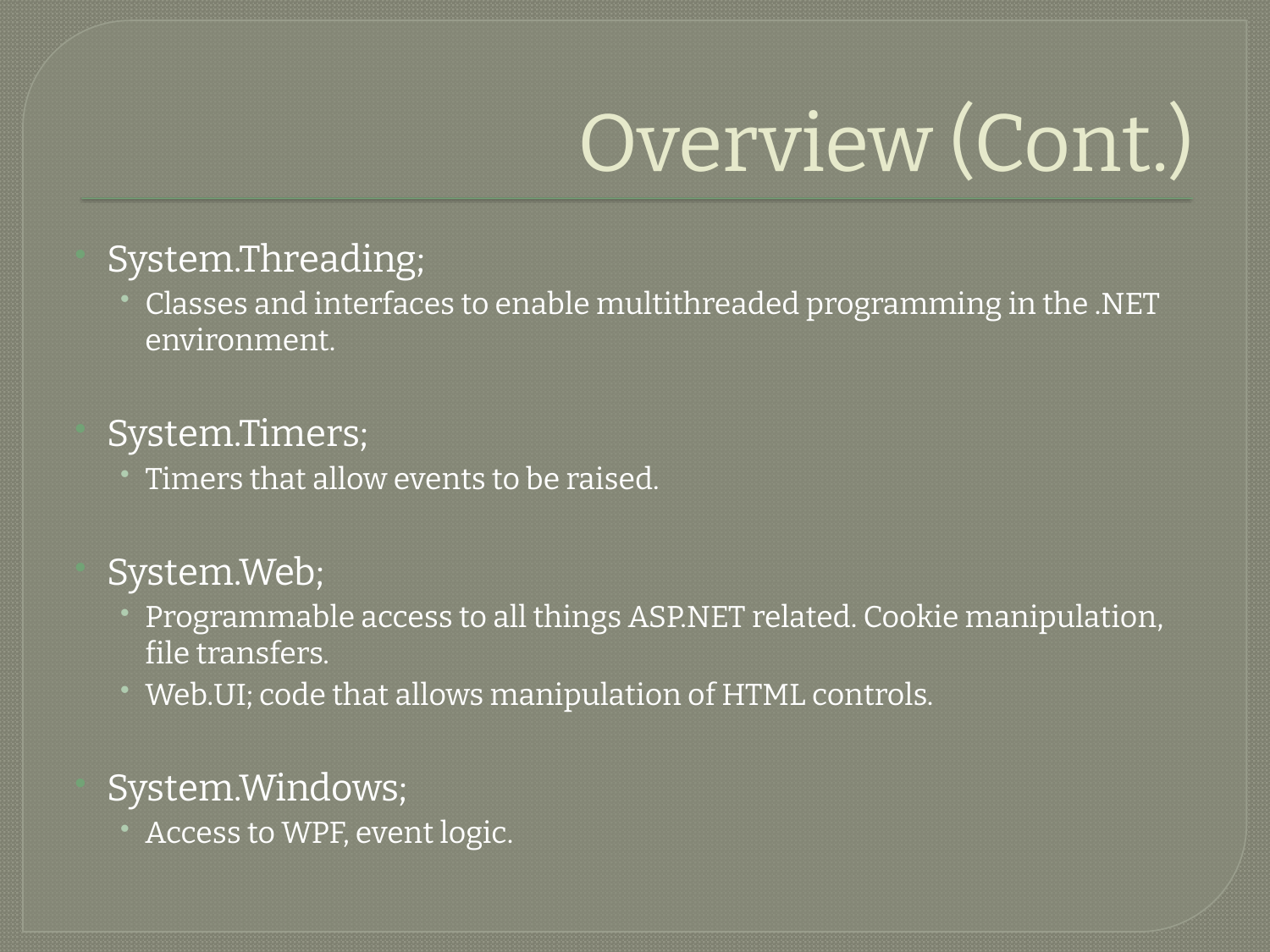

# Overview (Cont.)
System.Threading;
Classes and interfaces to enable multithreaded programming in the .NET environment.

System.Timers;
Timers that allow events to be raised.

System.Web;
Programmable access to all things ASP.NET related. Cookie manipulation, file transfers.
Web.UI; code that allows manipulation of HTML controls.

System.Windows;
Access to WPF, event logic.